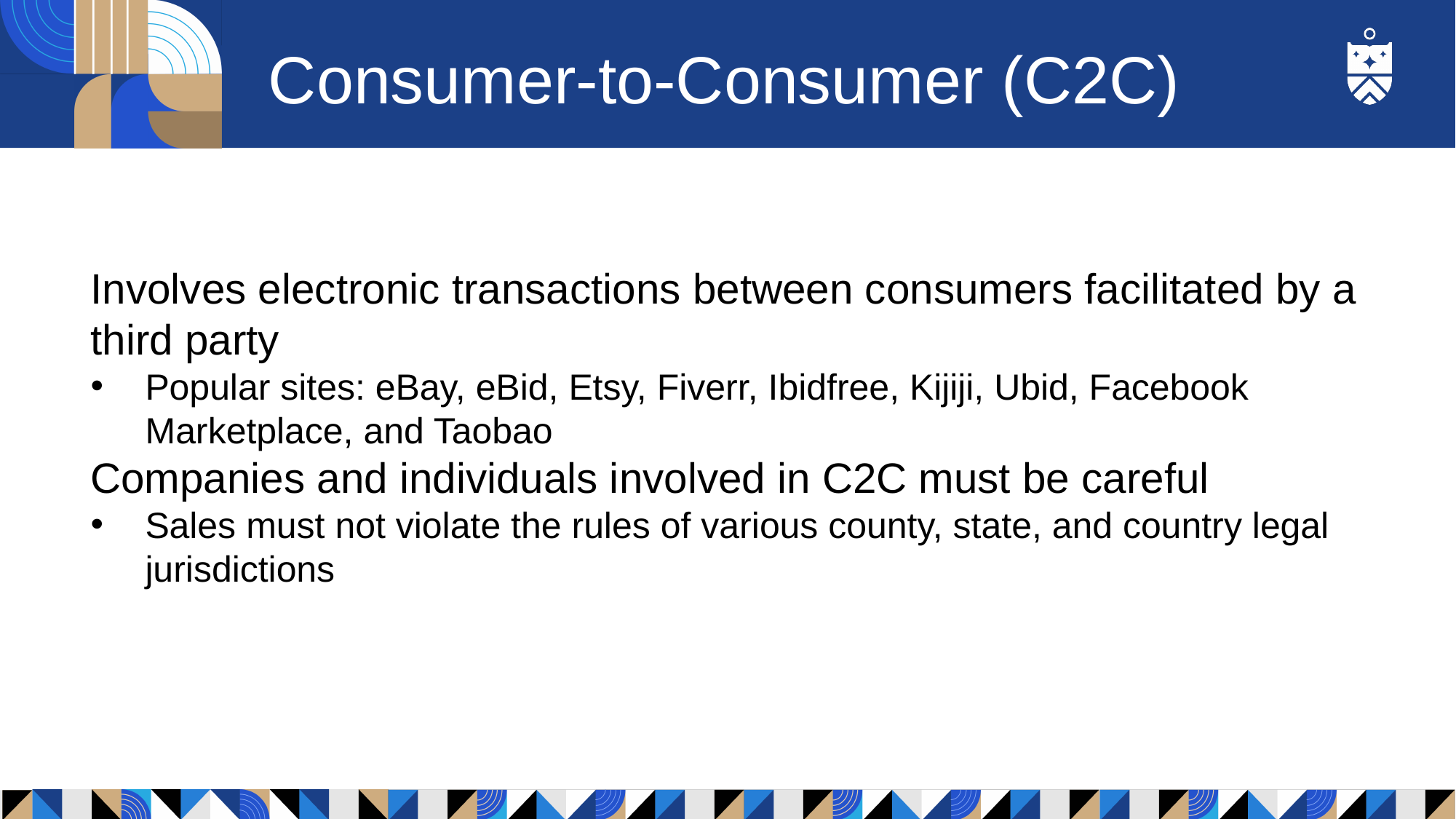

# Consumer-to-Consumer (C2C)
Involves electronic transactions between consumers facilitated by a third party
Popular sites: eBay, eBid, Etsy, Fiverr, Ibidfree, Kijiji, Ubid, Facebook Marketplace, and Taobao
Companies and individuals involved in C2C must be careful
Sales must not violate the rules of various county, state, and country legal jurisdictions